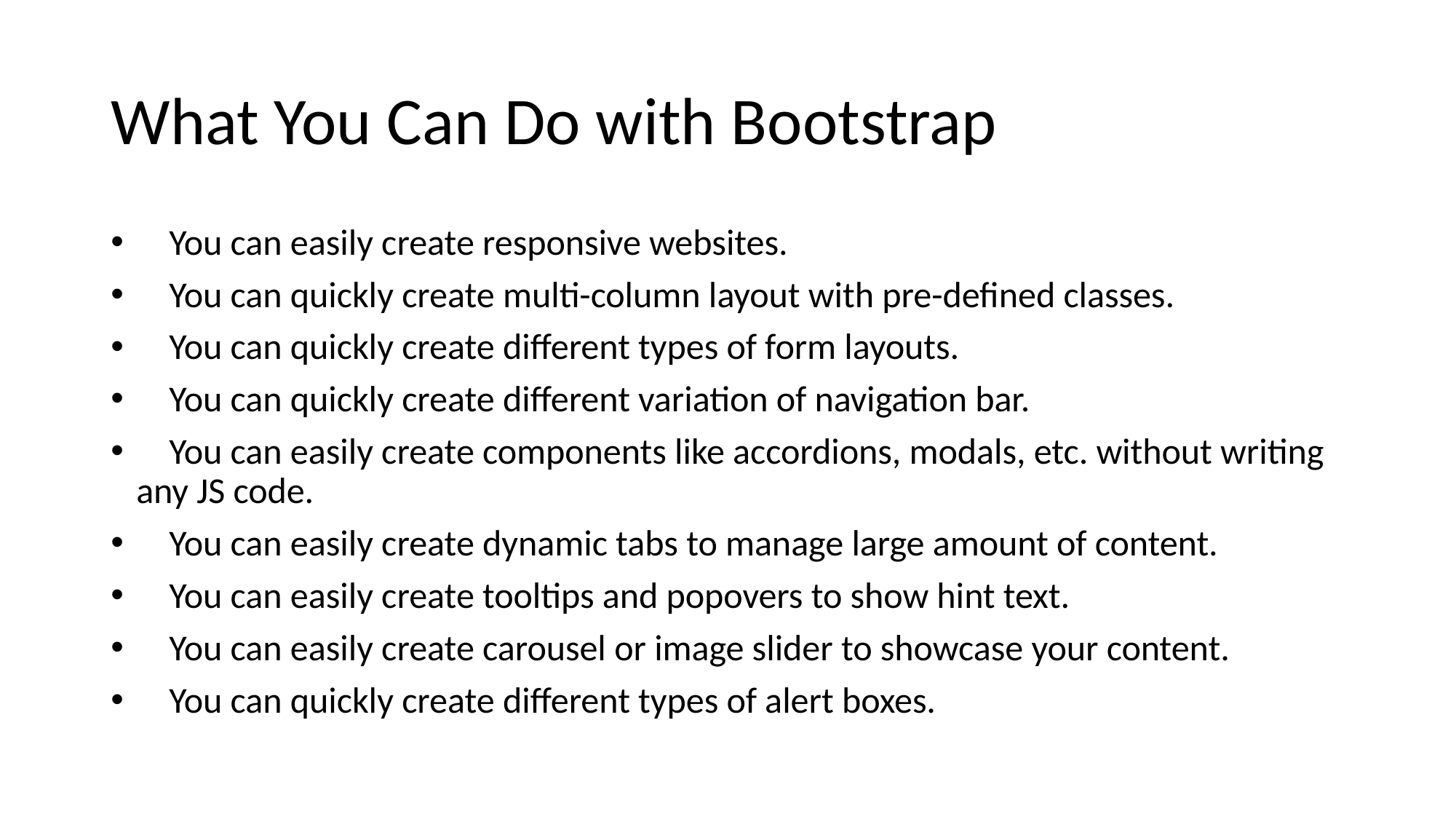

# What You Can Do with Bootstrap
    You can easily create responsive websites.
    You can quickly create multi-column layout with pre-defined classes.
    You can quickly create different types of form layouts.
    You can quickly create different variation of navigation bar.
    You can easily create components like accordions, modals, etc. without writing any JS code.
    You can easily create dynamic tabs to manage large amount of content.
    You can easily create tooltips and popovers to show hint text.
    You can easily create carousel or image slider to showcase your content.
    You can quickly create different types of alert boxes.